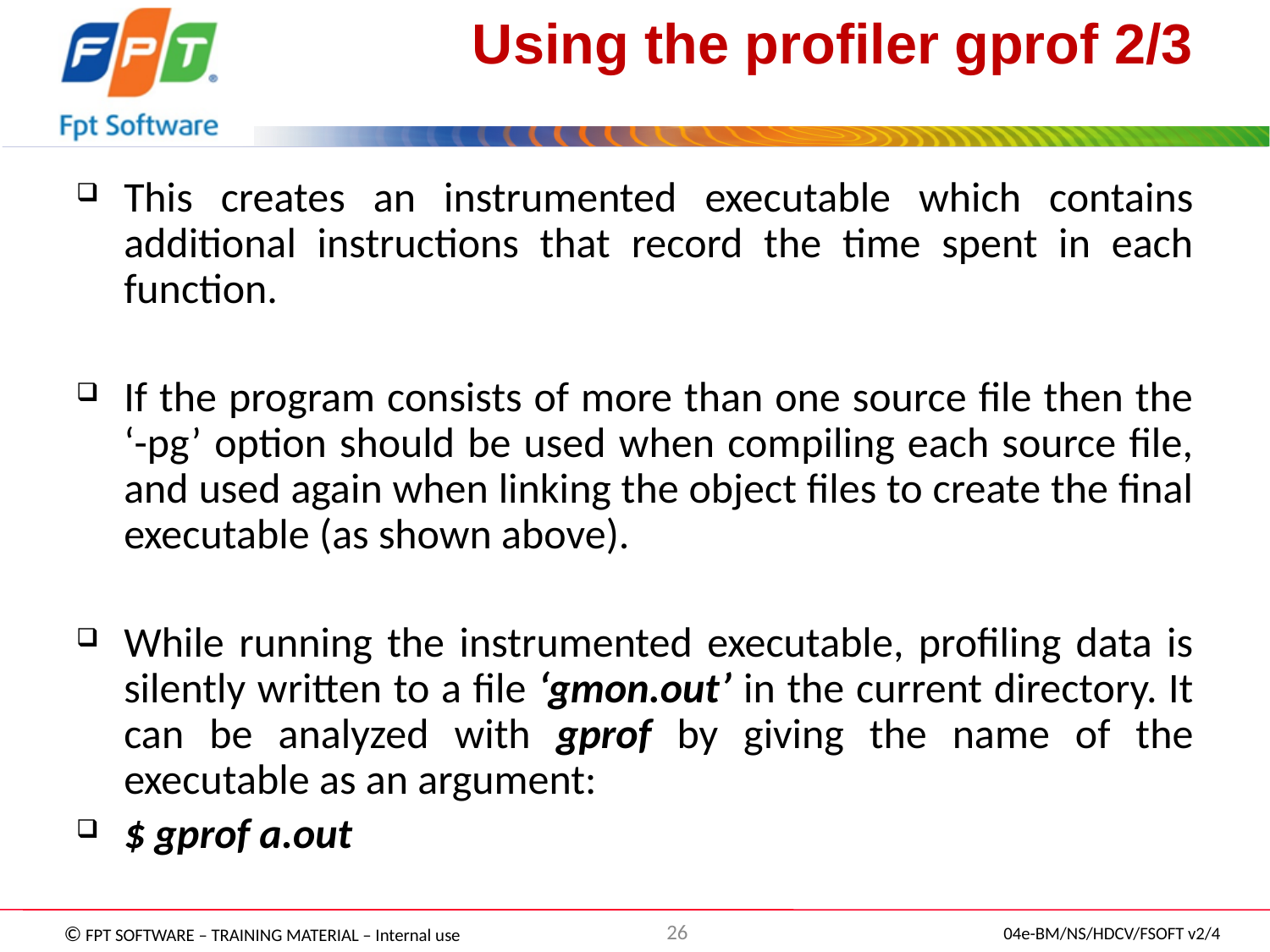

# Using the profiler gprof 2/3
This creates an instrumented executable which contains additional instructions that record the time spent in each function.

If the program consists of more than one source file then the ‘-pg’ option should be used when compiling each source file, and used again when linking the object files to create the final executable (as shown above).

While running the instrumented executable, profiling data is silently written to a file ‘gmon.out’ in the current directory. It can be analyzed with gprof by giving the name of the executable as an argument:
$ gprof a.out
26